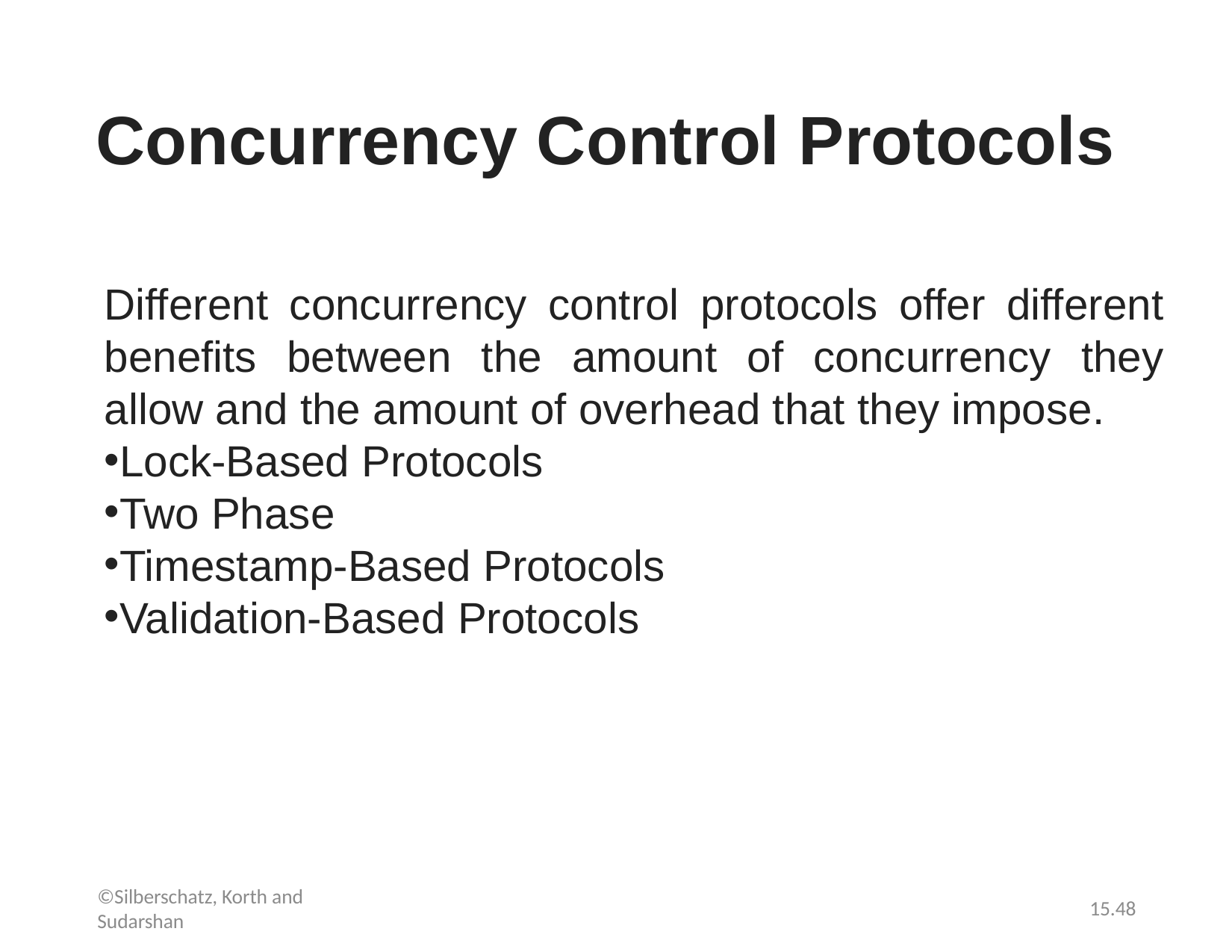

# Concurrency Control Protocols
Different concurrency control protocols offer different benefits between the amount of concurrency they allow and the amount of overhead that they impose.
Lock-Based Protocols
Two Phase
Timestamp-Based Protocols
Validation-Based Protocols
©Silberschatz, Korth and Sudarshan
15.48